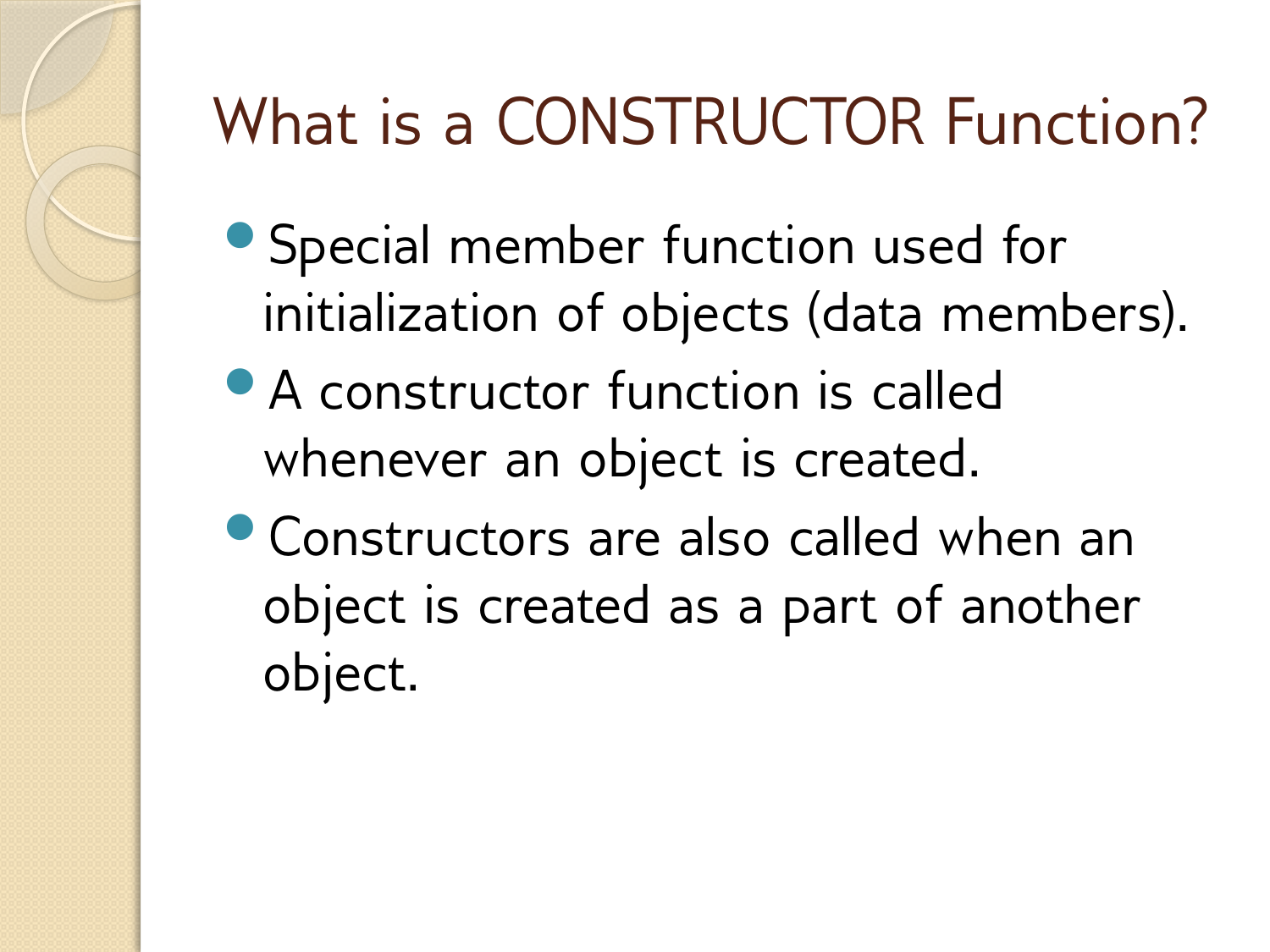

# What is a CONSTRUCTOR Function?
Special member function used for initialization of objects (data members).
A constructor function is called whenever an object is created.
Constructors are also called when an object is created as a part of another object.